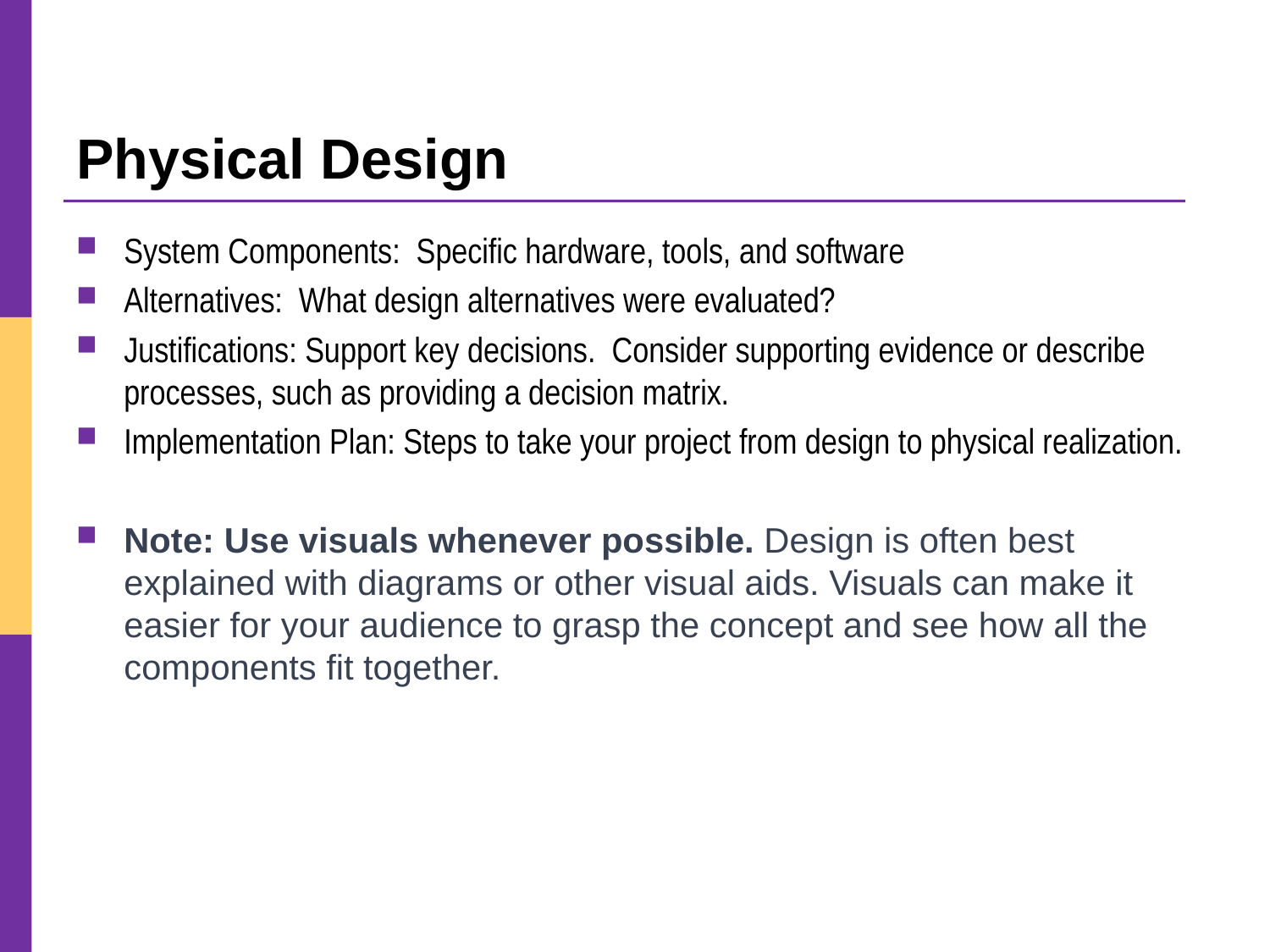

# Physical Design
System Components:  Specific hardware, tools, and software
Alternatives:  What design alternatives were evaluated?
Justifications: Support key decisions.  Consider supporting evidence or describe processes, such as providing a decision matrix.
Implementation Plan: Steps to take your project from design to physical realization.

Note: Use visuals whenever possible. Design is often best explained with diagrams or other visual aids. Visuals can make it easier for your audience to grasp the concept and see how all the components fit together.